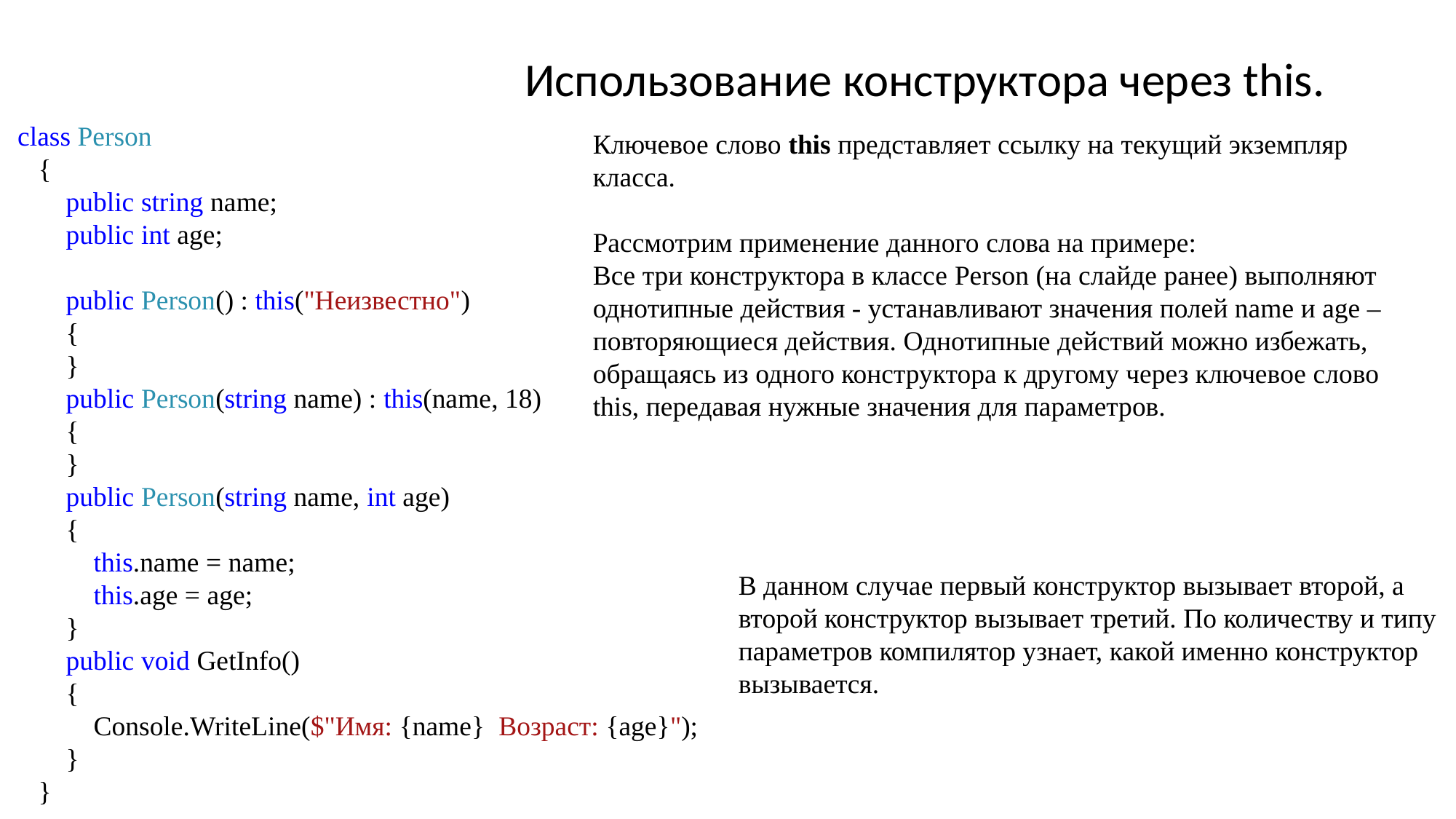

# Использование конструктора через this.
 class Person
    {
        public string name;
        public int age;

        public Person() : this("Неизвестно")
        {
        }
        public Person(string name) : this(name, 18)
        {
        }
        public Person(string name, int age)
        {
            this.name = name;
            this.age = age;
        }
        public void GetInfo()
        {
            Console.WriteLine($"Имя: {name}  Возраст: {age}");
        }
    }
Ключевое слово this представляет ссылку на текущий экземпляр класса.

Рассмотрим применение данного слова на примере:
Все три конструктора в классе Person (на слайде ранее) выполняют однотипные действия - устанавливают значения полей name и age – повторяющиеся действия. Однотипные действий можно избежать, обращаясь из одного конструктора к другому через ключевое слово this, передавая нужные значения для параметров.
В данном случае первый конструктор вызывает второй, а второй конструктор вызывает третий. По количеству и типу параметров компилятор узнает, какой именно конструктор вызывается.